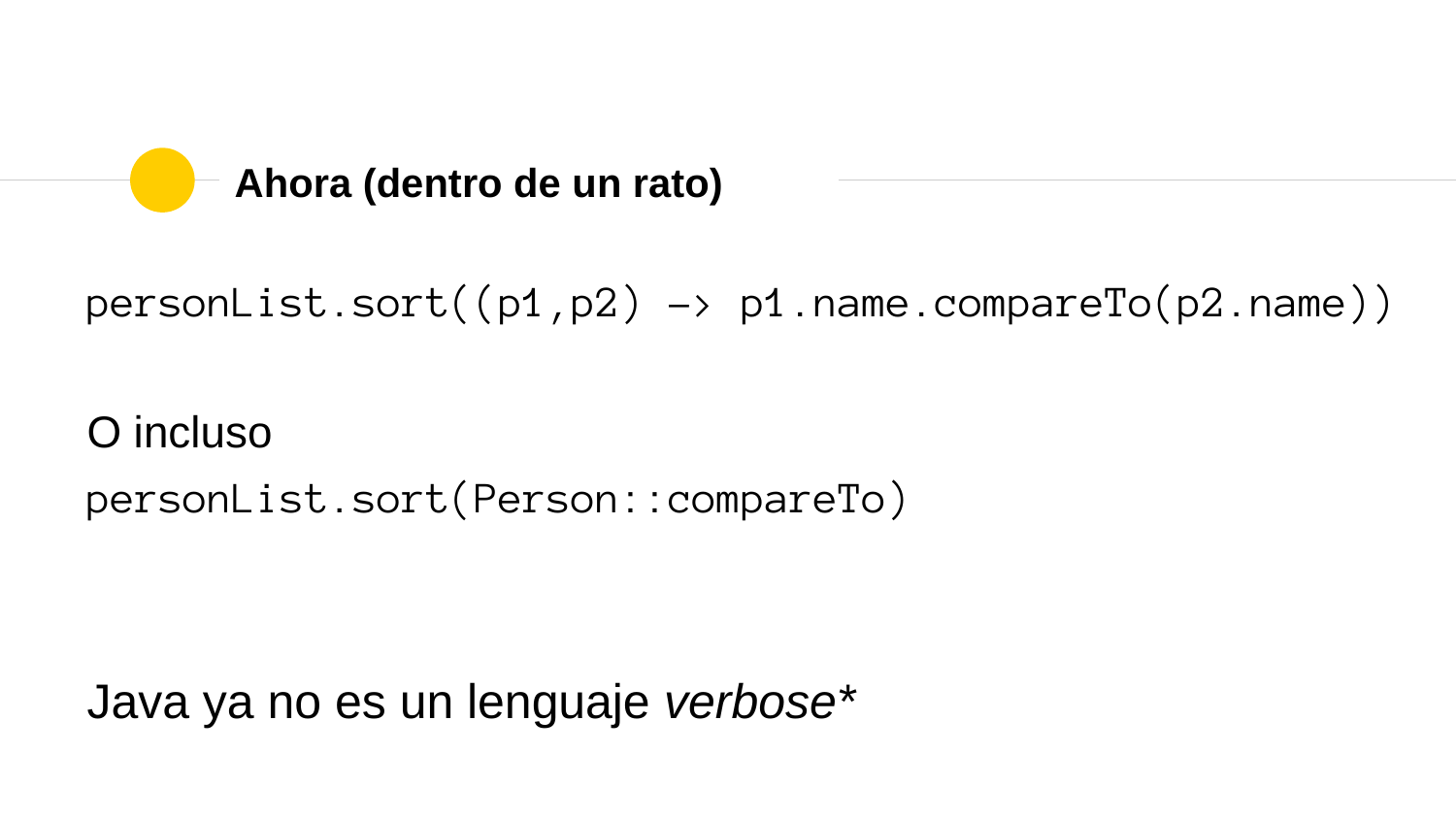

# Ahora (dentro de un rato)
personList.sort((p1,p2) -> p1.name.compareTo(p2.name))

O incluso
personList.sort(Person::compareTo)

Java ya no es un lenguaje verbose*